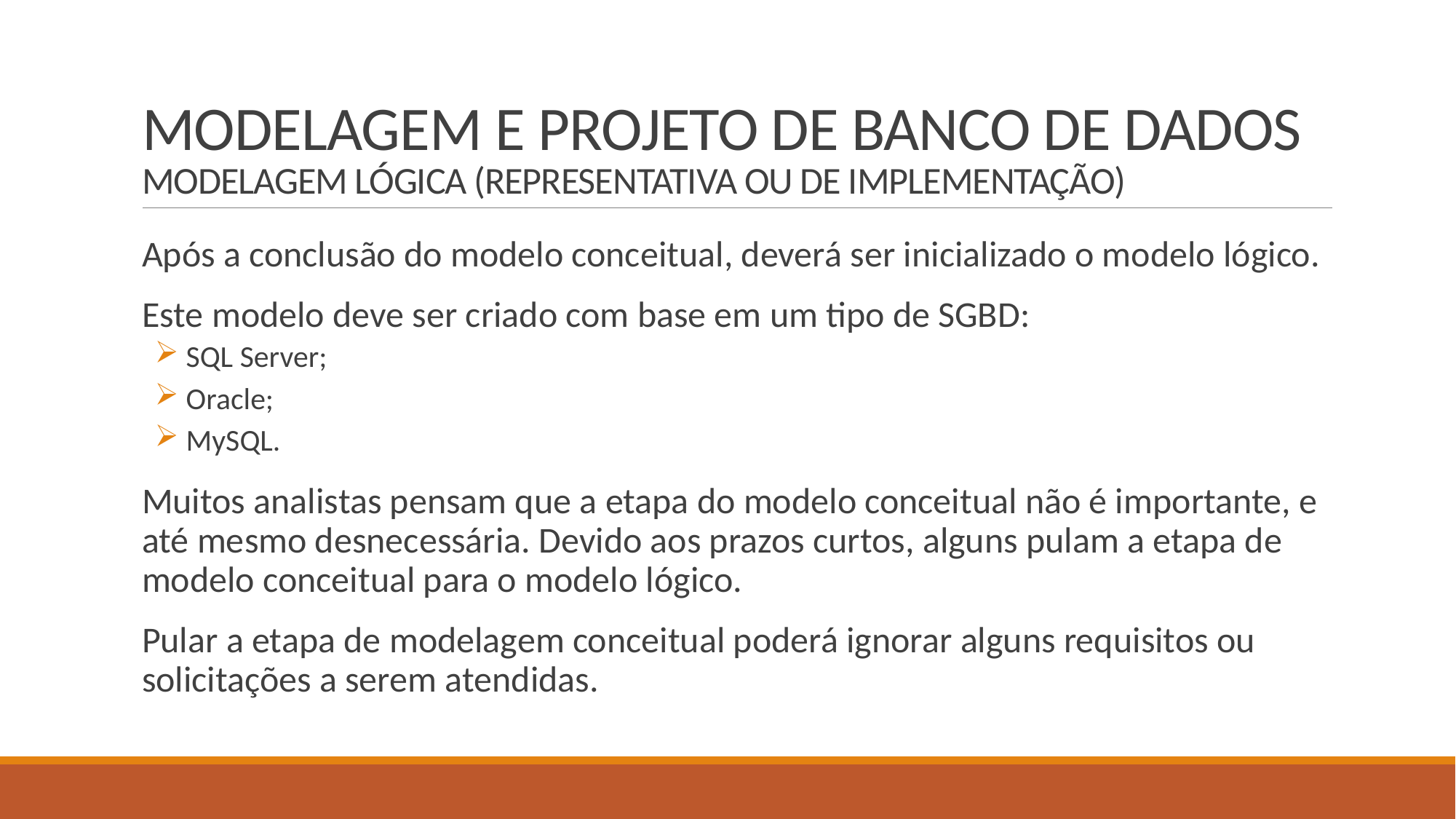

# MODELAGEM E PROJETO DE BANCO DE DADOS MODELAGEM LÓGICA (REPRESENTATIVA OU DE IMPLEMENTAÇÃO)
Após a conclusão do modelo conceitual, deverá ser inicializado o modelo lógico.
Este modelo deve ser criado com base em um tipo de SGBD:
 SQL Server;
 Oracle;
 MySQL.
Muitos analistas pensam que a etapa do modelo conceitual não é importante, e até mesmo desnecessária. Devido aos prazos curtos, alguns pulam a etapa de modelo conceitual para o modelo lógico.
Pular a etapa de modelagem conceitual poderá ignorar alguns requisitos ou solicitações a serem atendidas.